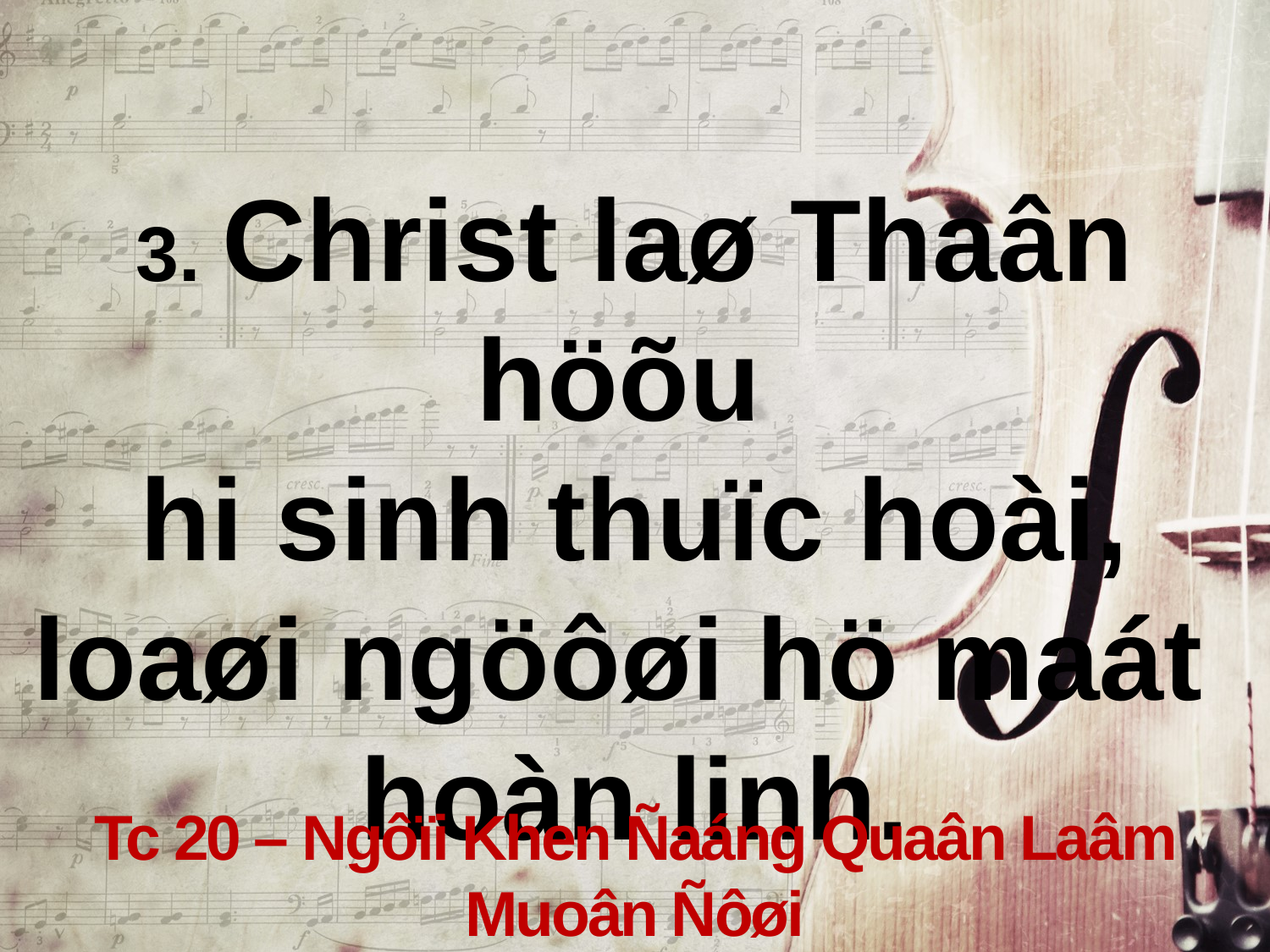

3. Christ laø Thaân höõu
hi sinh thuïc hoài,
loaøi ngöôøi hö maát
hoàn linh.
Tc 20 – Ngôïi Khen Ñaáng Quaân Laâm Muoân Ñôøi